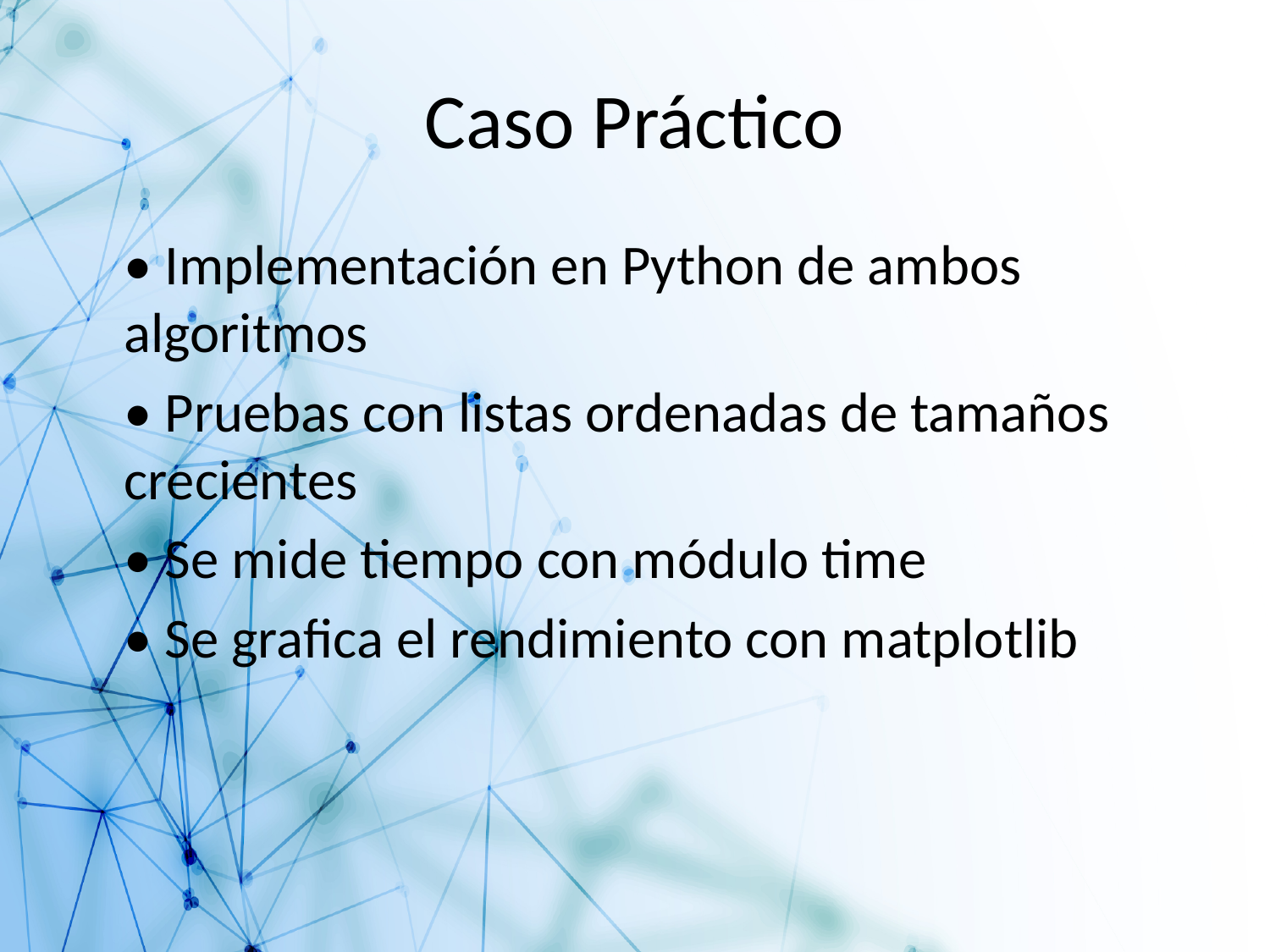

# Caso Práctico
• Implementación en Python de ambos algoritmos
• Pruebas con listas ordenadas de tamaños crecientes
• Se mide tiempo con módulo time
• Se grafica el rendimiento con matplotlib